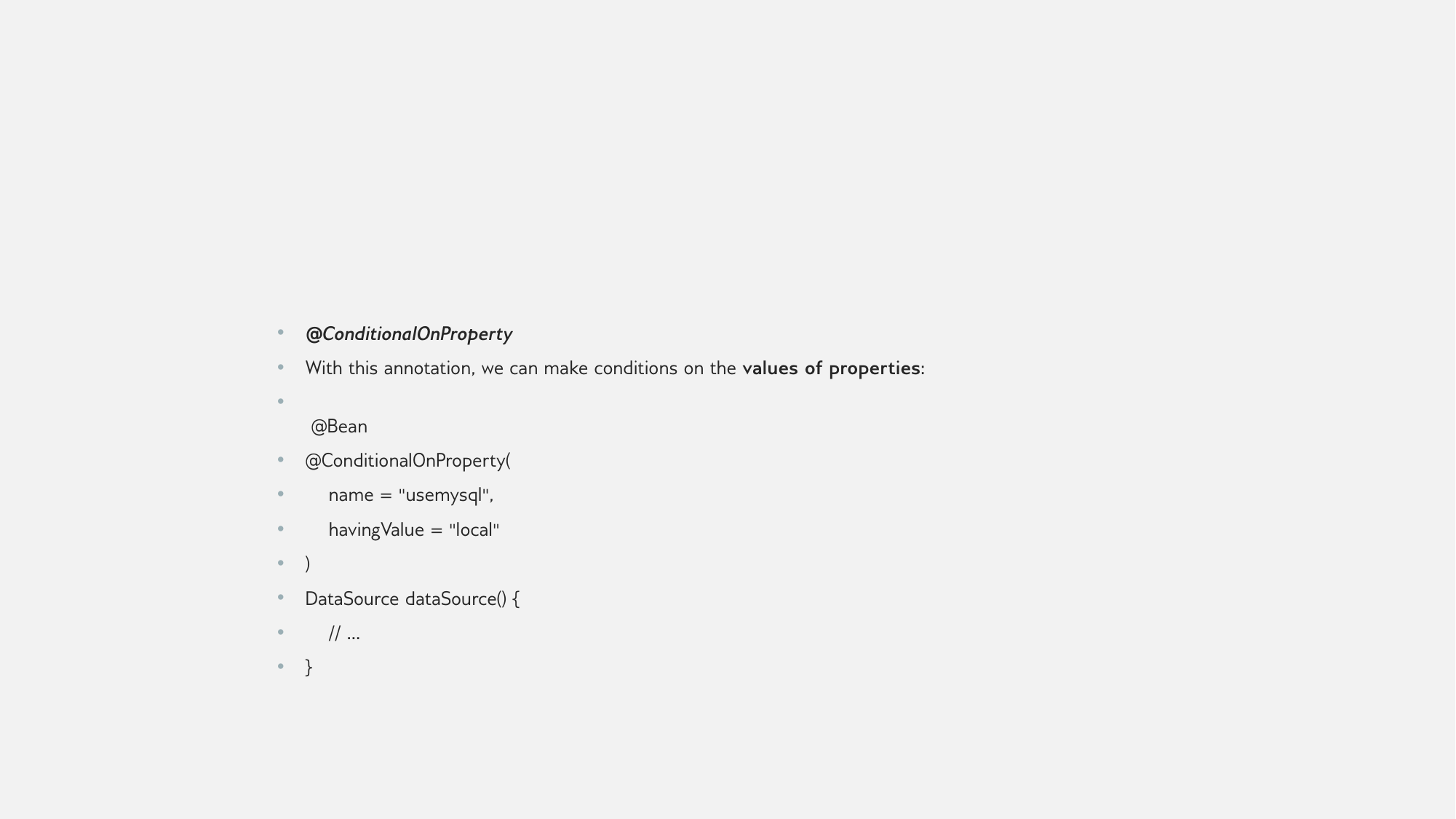

#
@ConditionalOnProperty
With this annotation, we can make conditions on the values of properties:
 @Bean
@ConditionalOnProperty(
    name = "usemysql",
    havingValue = "local"
)
DataSource dataSource() {
    // ...
}